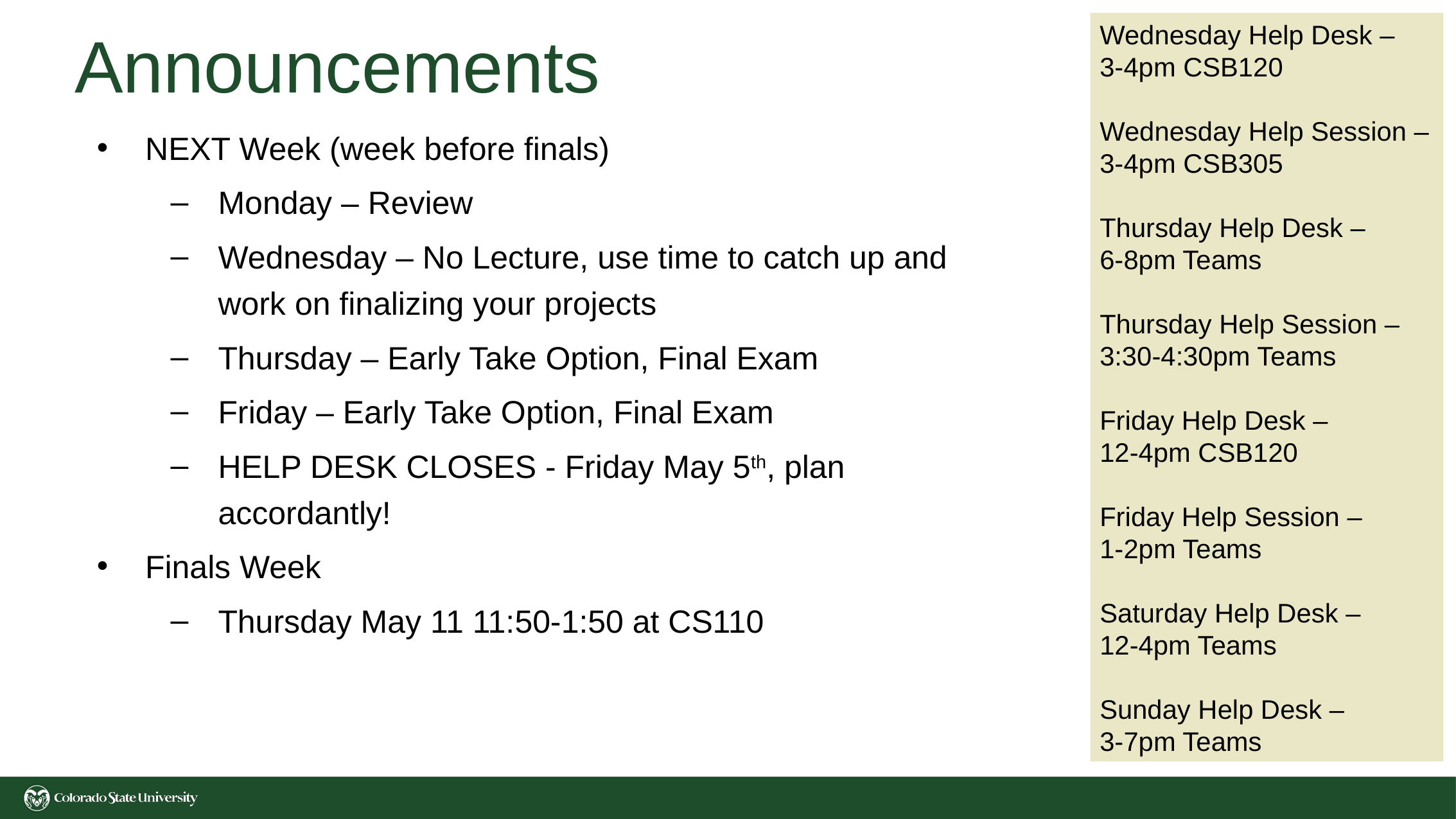

Wednesday Help Desk –
3-4pm CSB120

Wednesday Help Session –
3-4pm CSB305

Thursday Help Desk –
6-8pm Teams

Thursday Help Session –
3:30-4:30pm Teams

Friday Help Desk –
12-4pm CSB120

Friday Help Session –
1-2pm Teams

Saturday Help Desk –
12-4pm Teams

Sunday Help Desk –
3-7pm Teams
# Announcements
NEXT Week (week before finals)
Monday – Review
Wednesday – No Lecture, use time to catch up and work on finalizing your projects
Thursday – Early Take Option, Final Exam
Friday – Early Take Option, Final Exam
HELP DESK CLOSES - Friday May 5th, plan accordantly!
Finals Week
Thursday May 11 11:50-1:50 at CS110